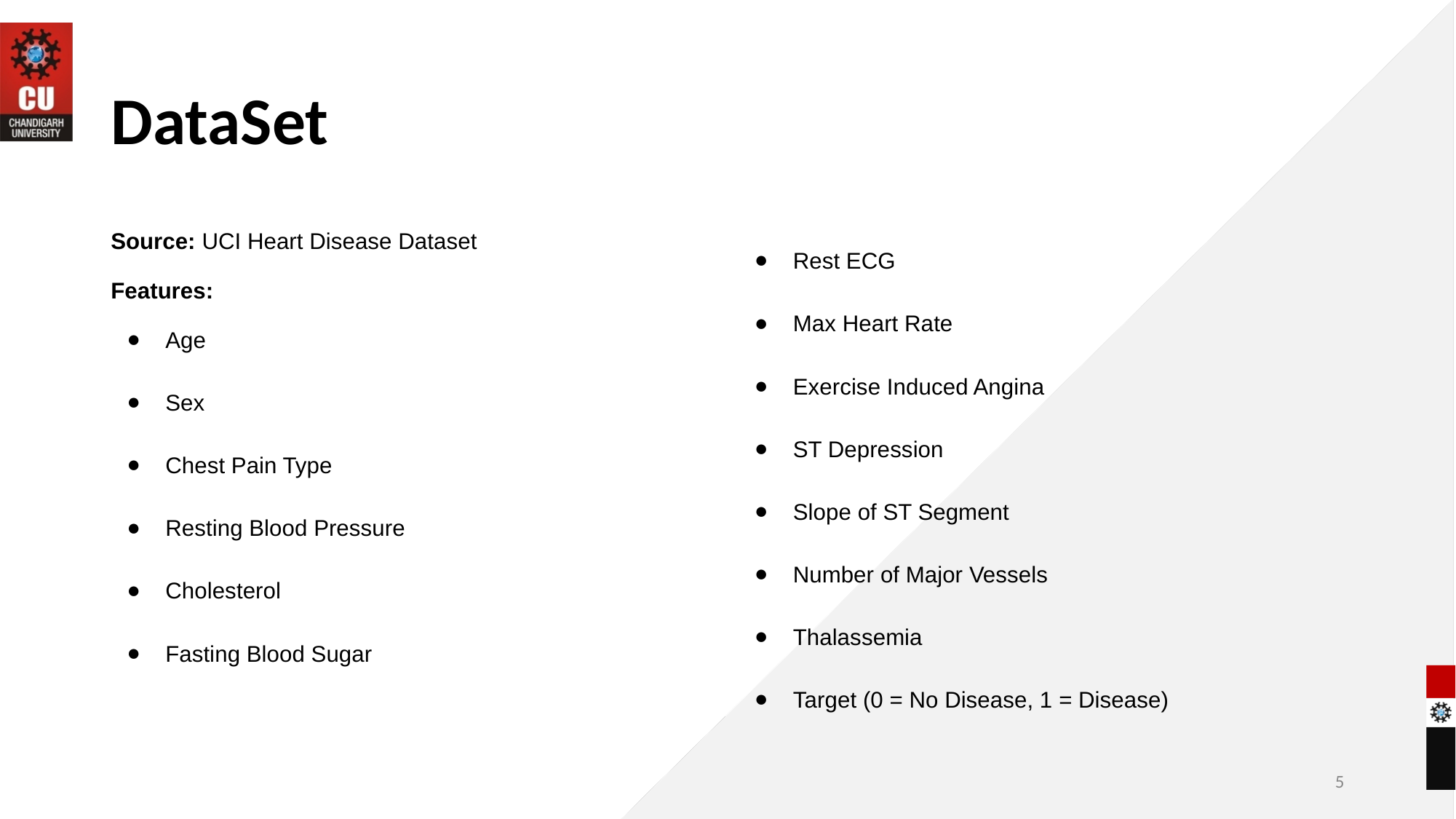

# DataSet
Source: UCI Heart Disease Dataset
Features:
Age
Sex
Chest Pain Type
Resting Blood Pressure
Cholesterol
Fasting Blood Sugar

Rest ECG
Max Heart Rate
Exercise Induced Angina
ST Depression
Slope of ST Segment
Number of Major Vessels
Thalassemia
Target (0 = No Disease, 1 = Disease)

5